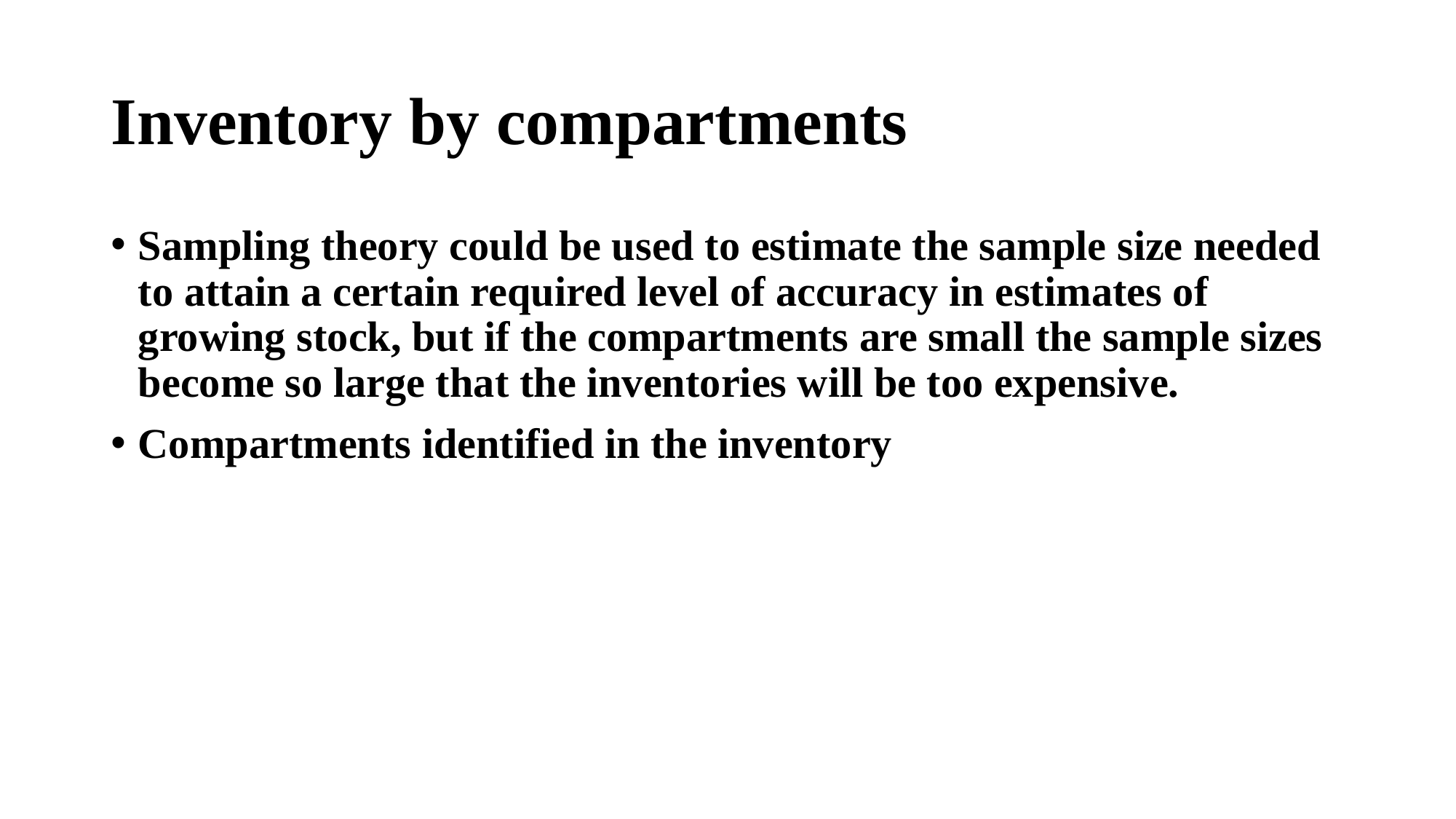

# Inventory by compartments
Sampling theory could be used to estimate the sample size needed to attain a certain required level of accuracy in estimates of growing stock, but if the compartments are small the sample sizes become so large that the inventories will be too expensive.
Compartments identified in the inventory